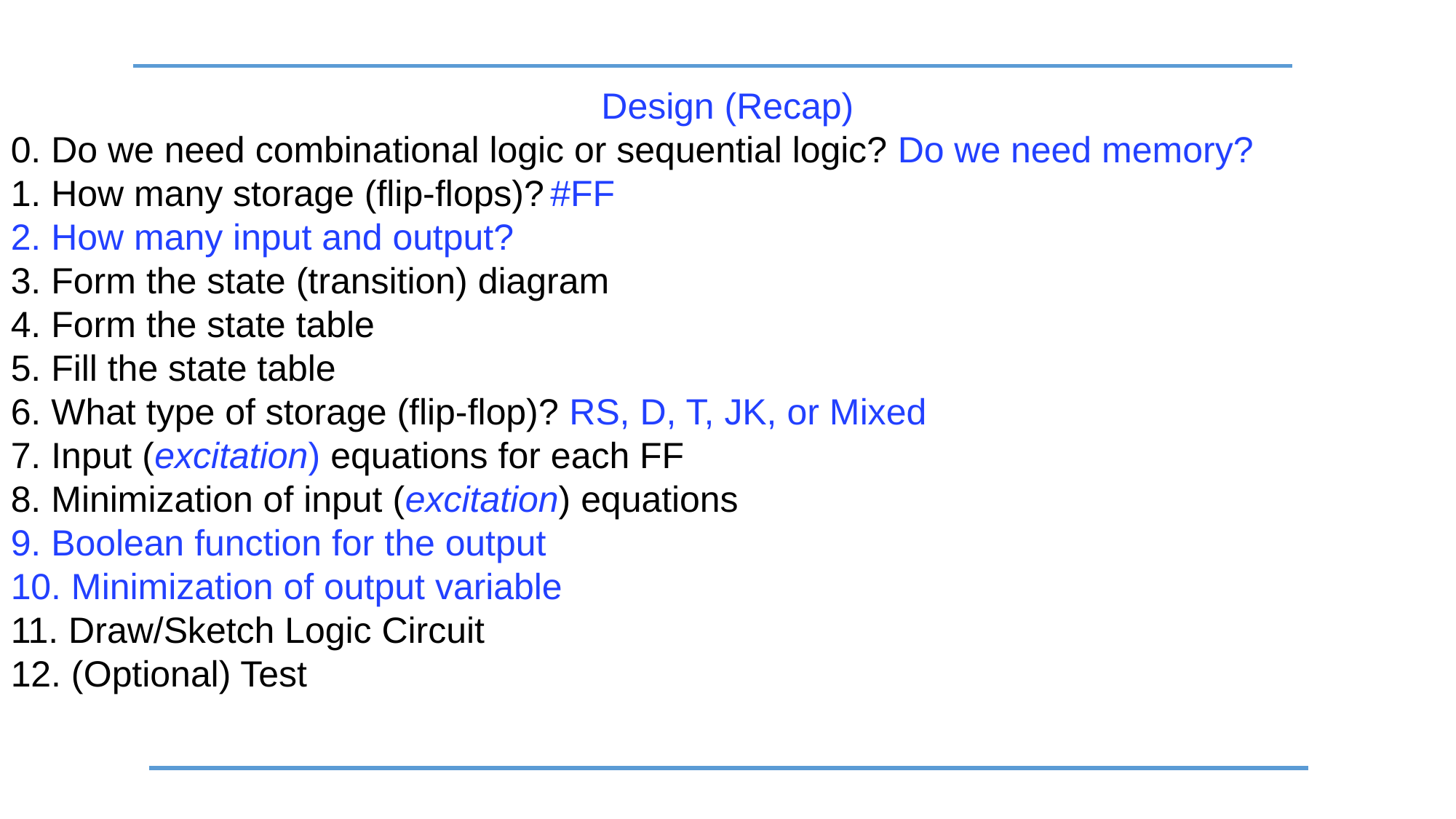

Design (Recap)
0. Do we need combinational logic or sequential logic? Do we need memory?
1. How many storage (flip-flops)? #FF
2. How many input and output?
3. Form the state (transition) diagram
4. Form the state table
5. Fill the state table
6. What type of storage (flip-flop)? RS, D, T, JK, or Mixed
7. Input (excitation) equations for each FF
8. Minimization of input (excitation) equations
9. Boolean function for the output
10. Minimization of output variable
11. Draw/Sketch Logic Circuit
12. (Optional) Test